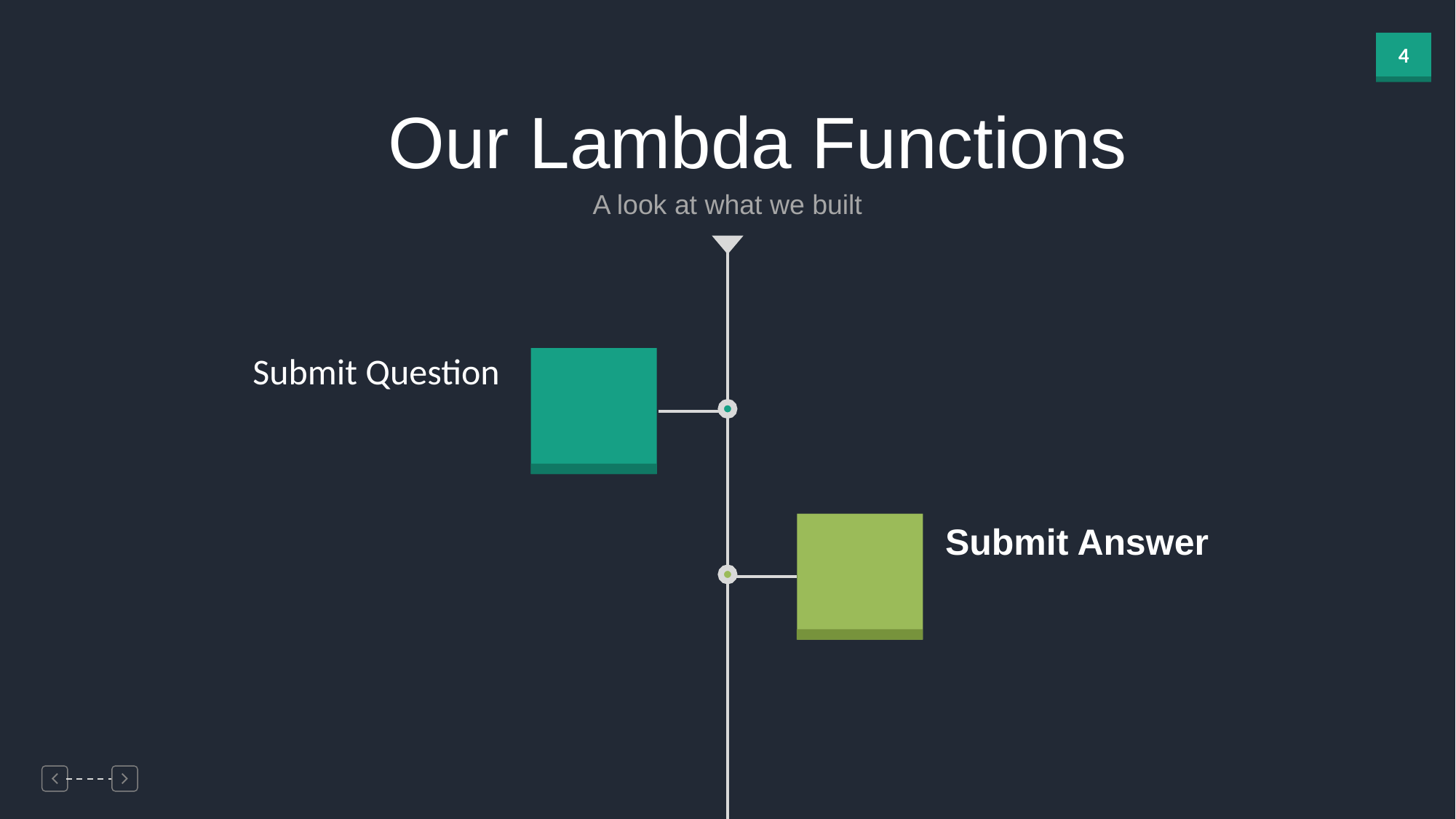

Our Lambda Functions
A look at what we built

Submit Question

Submit Answer